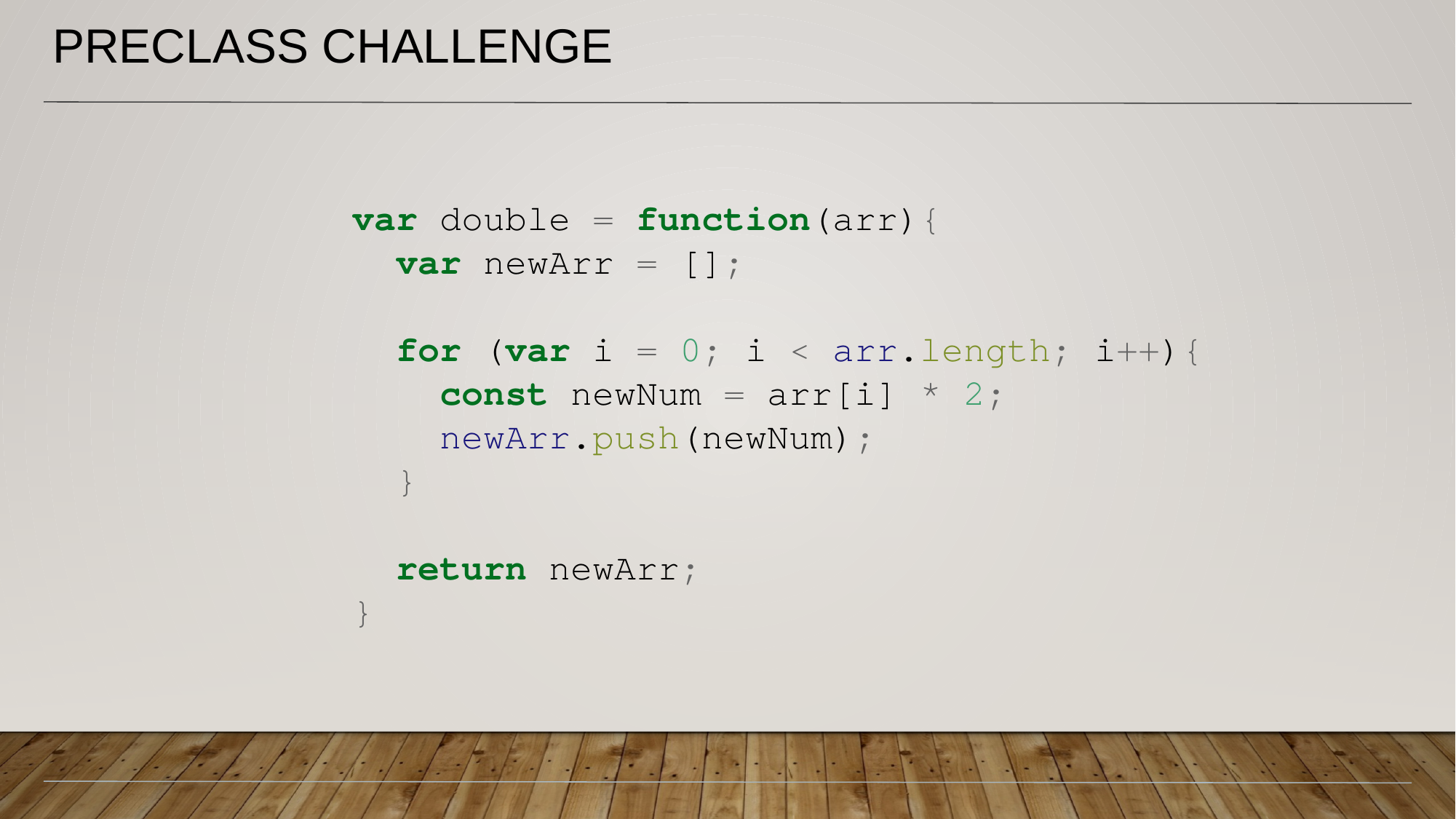

# PrecLASS CHALLENGE

var double = function(arr){
  var newArr = [];
  for (var i = 0; i < arr.length; i++){
    const newNum = arr[i] * 2;
    newArr.push(newNum);
  }
  return newArr;
}